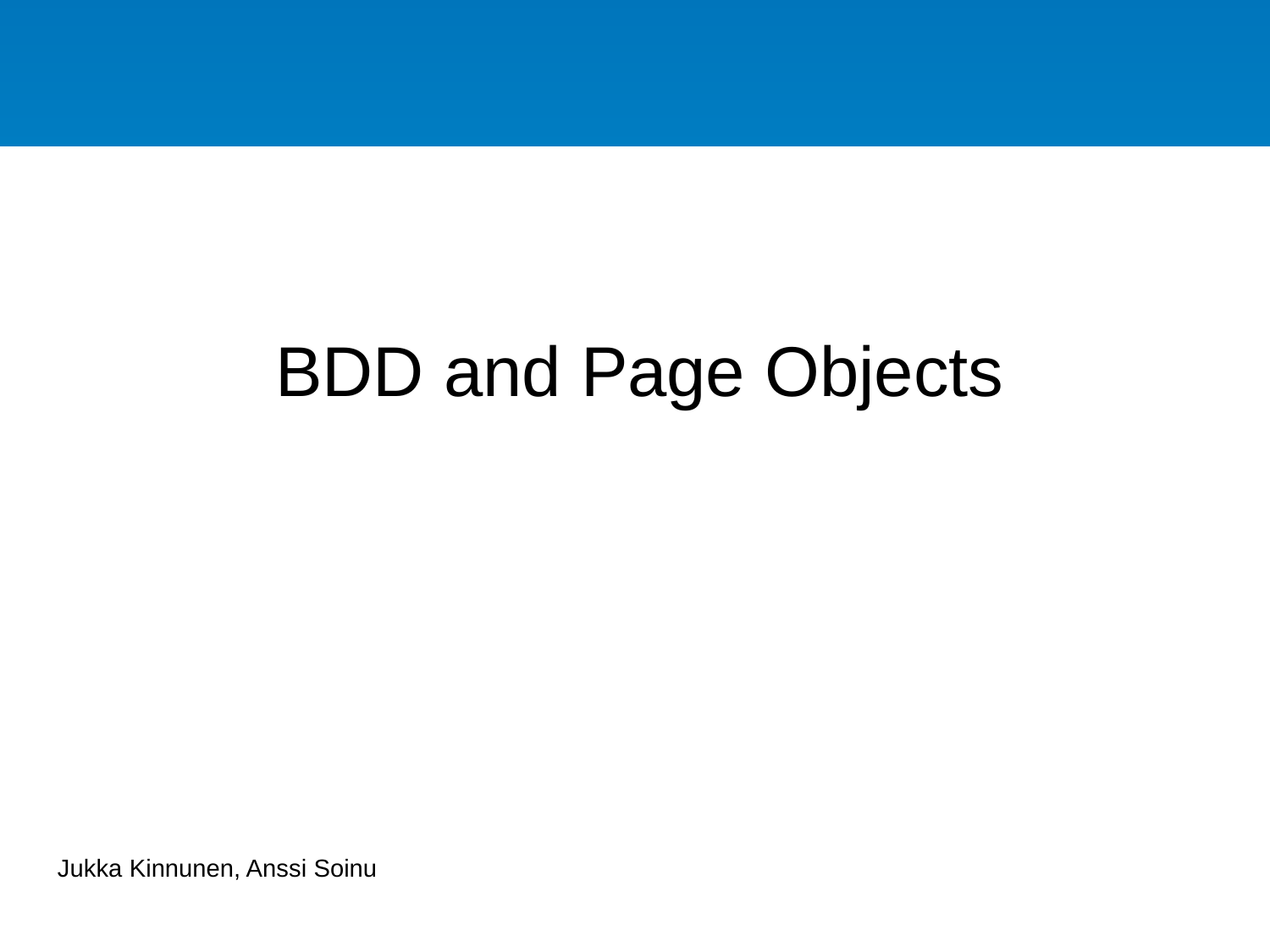

# BDD and Page Objects
Jukka Kinnunen, Anssi Soinu